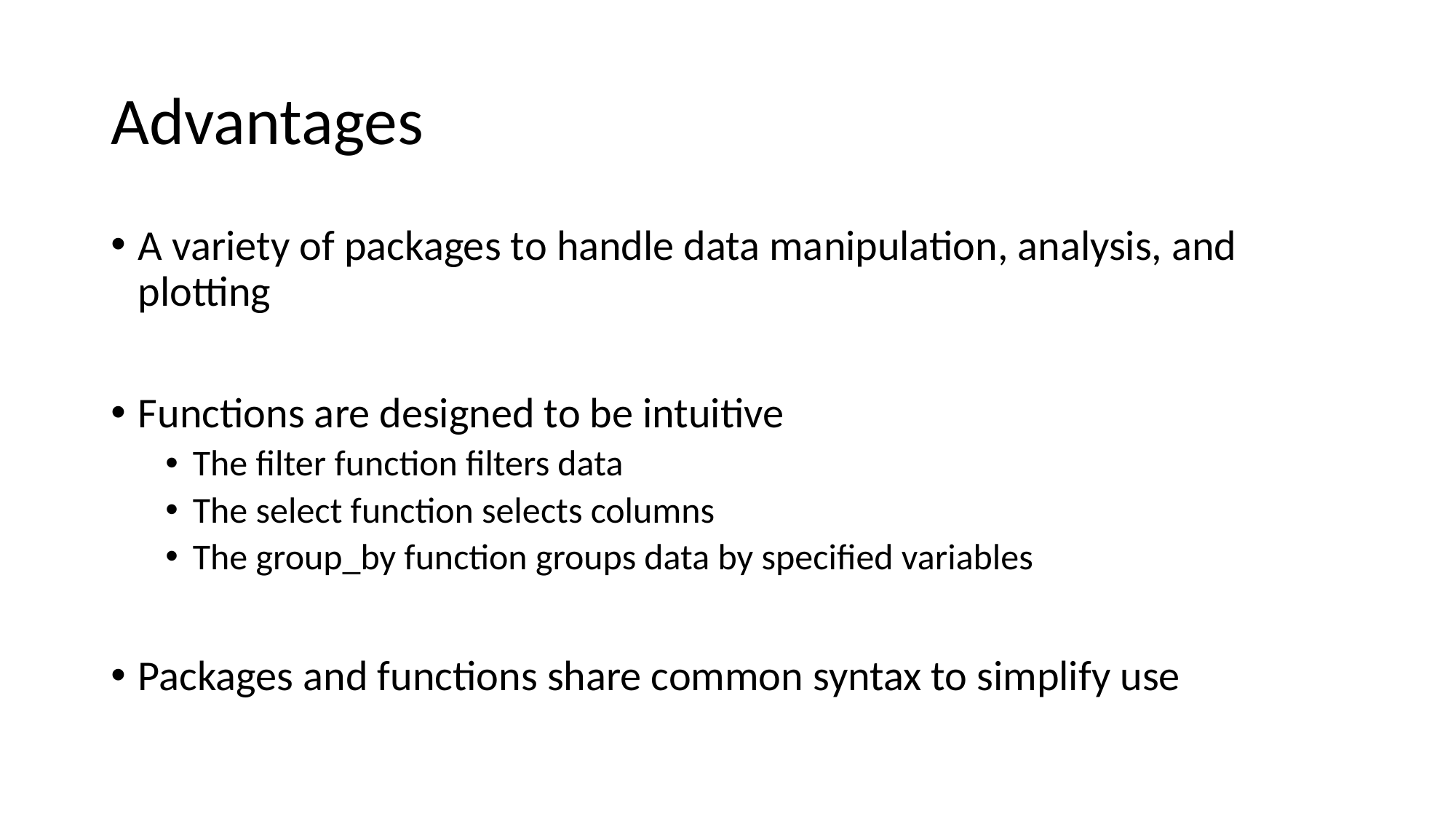

# Advantages
A variety of packages to handle data manipulation, analysis, and plotting

Functions are designed to be intuitive
The filter function filters data
The select function selects columns
The group_by function groups data by specified variables

Packages and functions share common syntax to simplify use